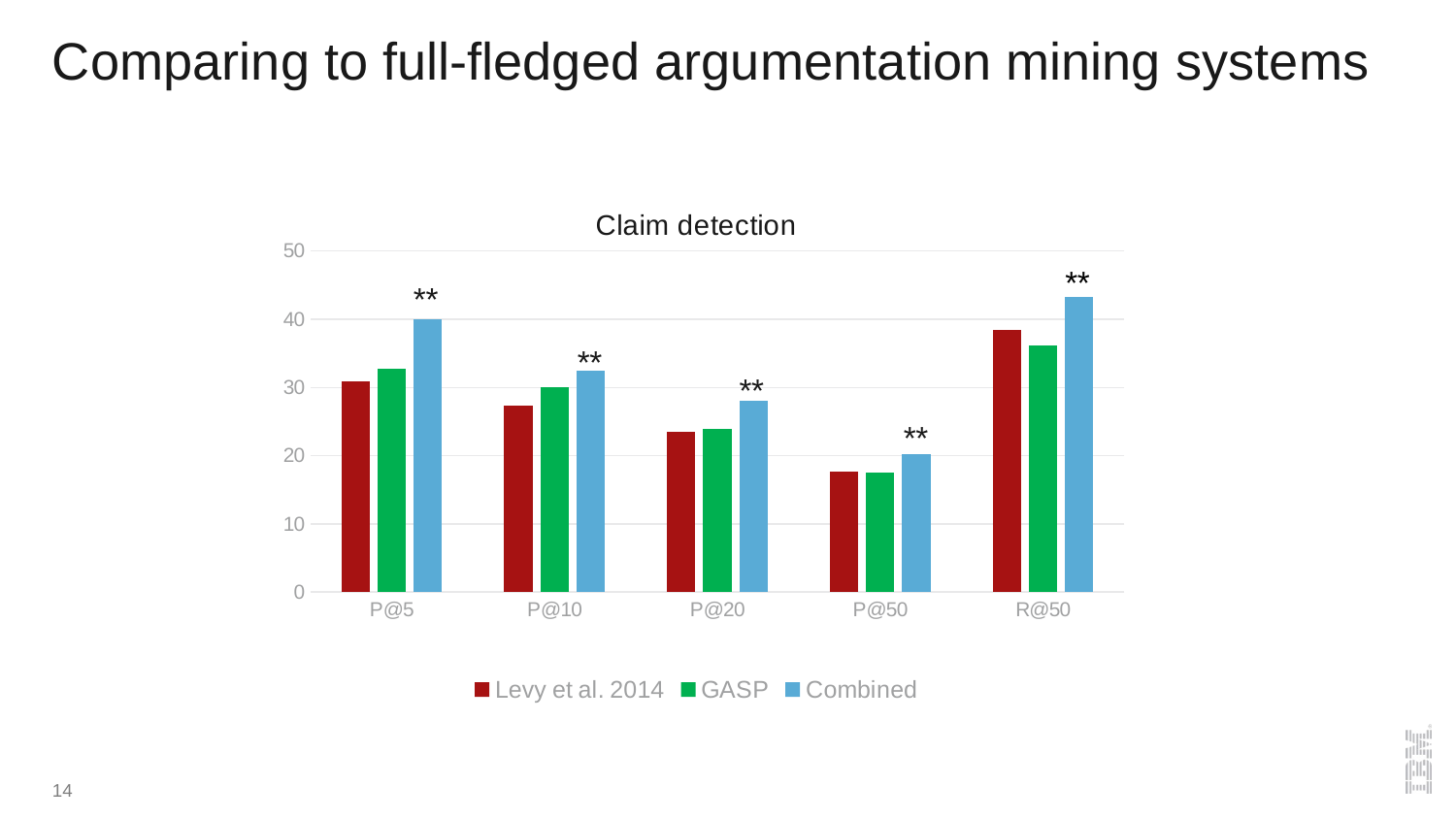

# Comparing to full-fledged argumentation mining systems

### Chart: Claim detection

| Category | Levy et al. 2014 | GASP | Combined |
|---|---|---|---|
| P@5 | 30.9 | 32.7 | 40.0 |
| P@10 | 27.3 | 30.0 | 32.4 |
| P@20 | 23.5 | 23.9 | 28.0 |
| P@50 | 17.6 | 17.5 | 20.2 |
| R@50 | 38.4 | 36.2 | 43.2 |
**
14